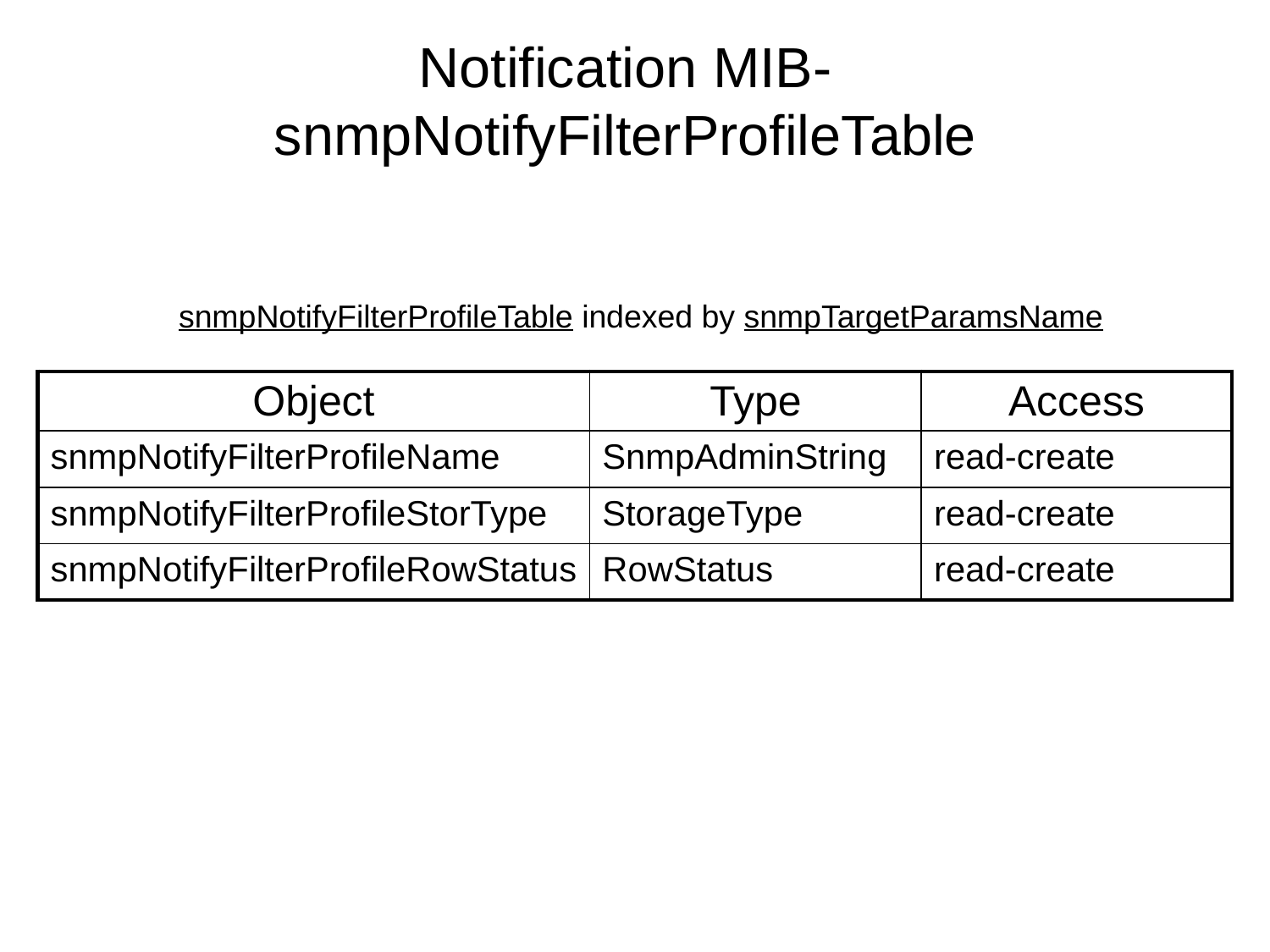

# Notification MIB- snmpNotifyFilterProfileTable
snmpNotifyFilterProfileTable indexed by snmpTargetParamsName
| Object | Type | Access |
| --- | --- | --- |
| snmpNotifyFilterProfileName | SnmpAdminString | read-create |
| snmpNotifyFilterProfileStorType | StorageType | read-create |
| snmpNotifyFilterProfileRowStatus | RowStatus | read-create |